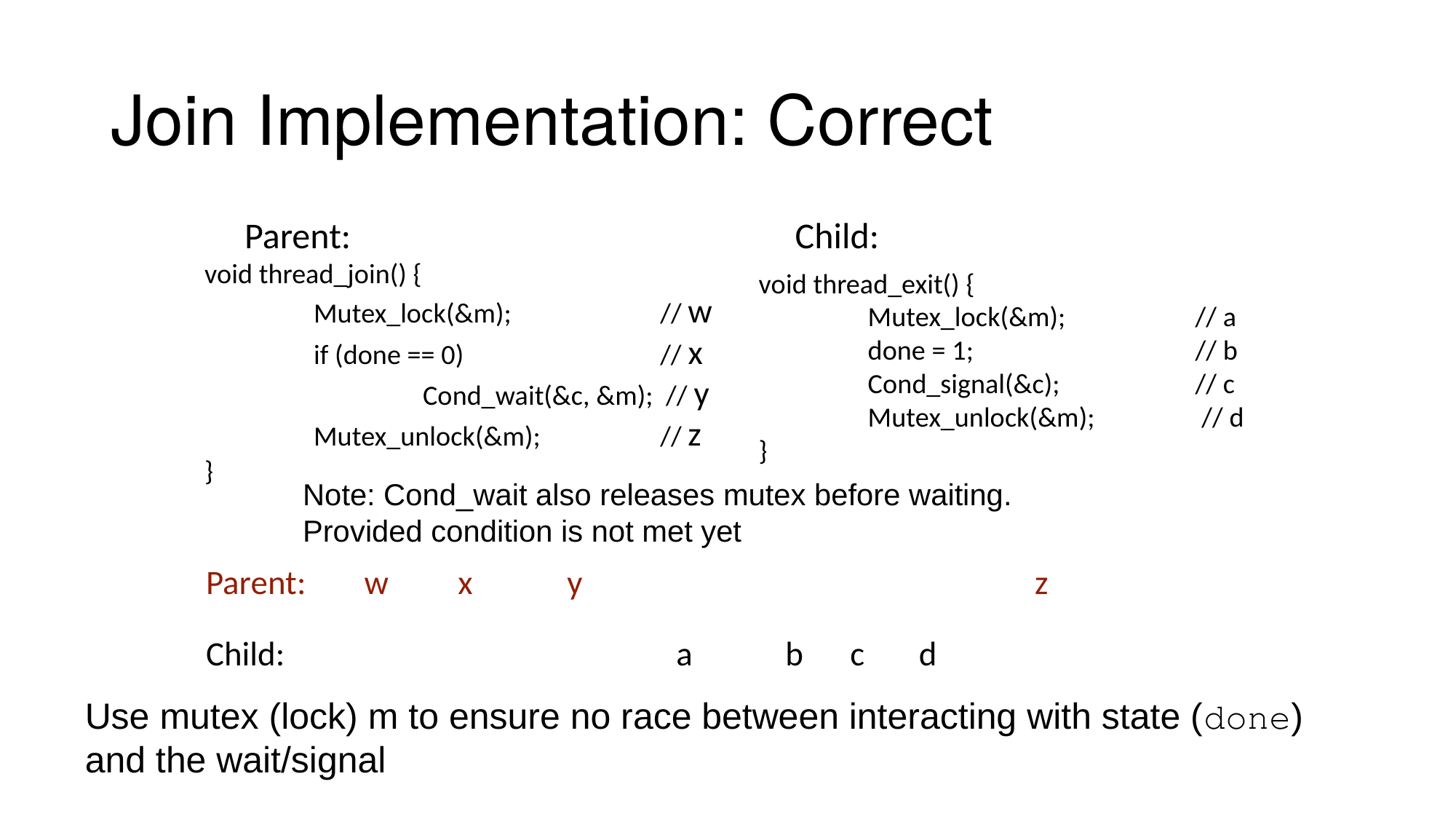

# Join Implementation: Correct
Parent:
Child:
void thread_join() {
	Mutex_lock(&m);		   // w
	if (done == 0)		   // x
		Cond_wait(&c, &m);  // y
	Mutex_unlock(&m);	   // z
}
void thread_exit() {
	Mutex_lock(&m);		// a
	done = 1;			// b
	Cond_signal(&c);		// c
	Mutex_unlock(&m);	 // d
}
Note: Cond_wait also releases mutex before waiting.
Provided condition is not met yet
Parent:	  w	x	y				    z
Child:				a	b      c       d
Use mutex (lock) m to ensure no race between interacting with state (done)
and the wait/signal